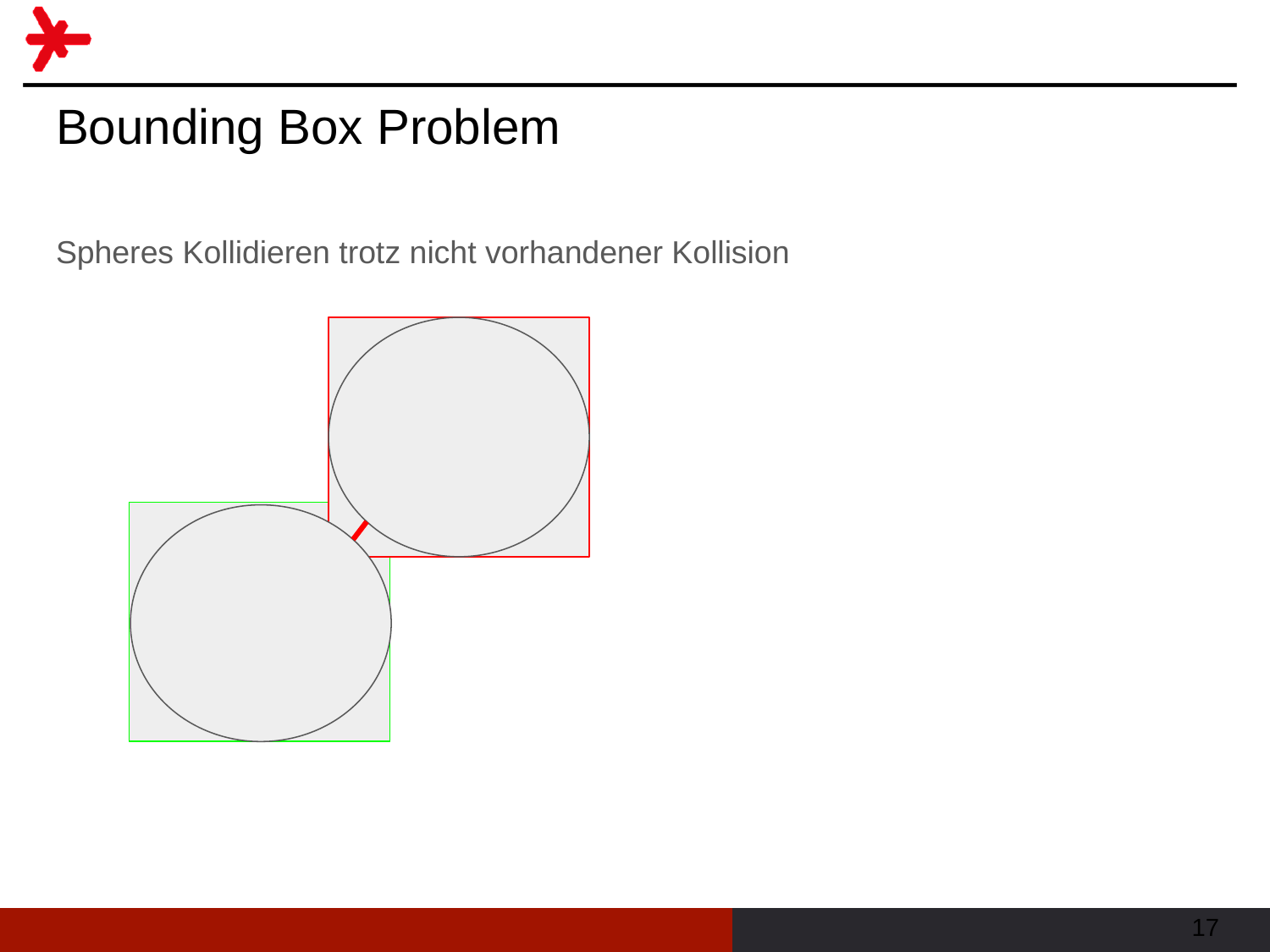

# Bounding Box Problem
Spheres Kollidieren trotz nicht vorhandener Kollision

17